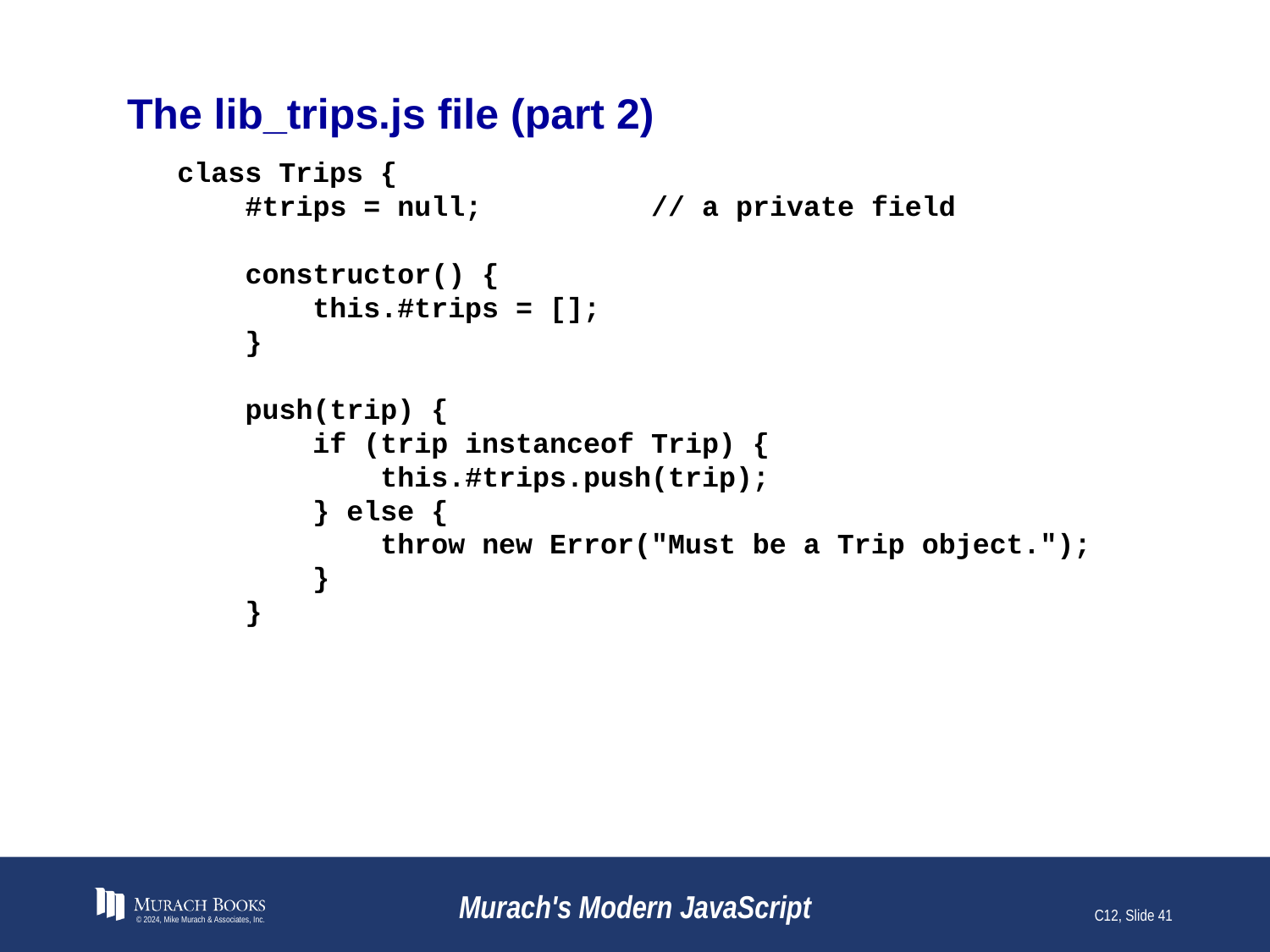

# The lib_trips.js file (part 2)
class Trips {
    #trips = null;          // a private field

    constructor() {
        this.#trips = [];
    }

    push(trip) {
        if (trip instanceof Trip) {
            this.#trips.push(trip);
        } else {
            throw new Error("Must be a Trip object.");
        }
    }

© 2024, Mike Murach & Associates, Inc.
Murach's Modern JavaScript

C12, Slide 41